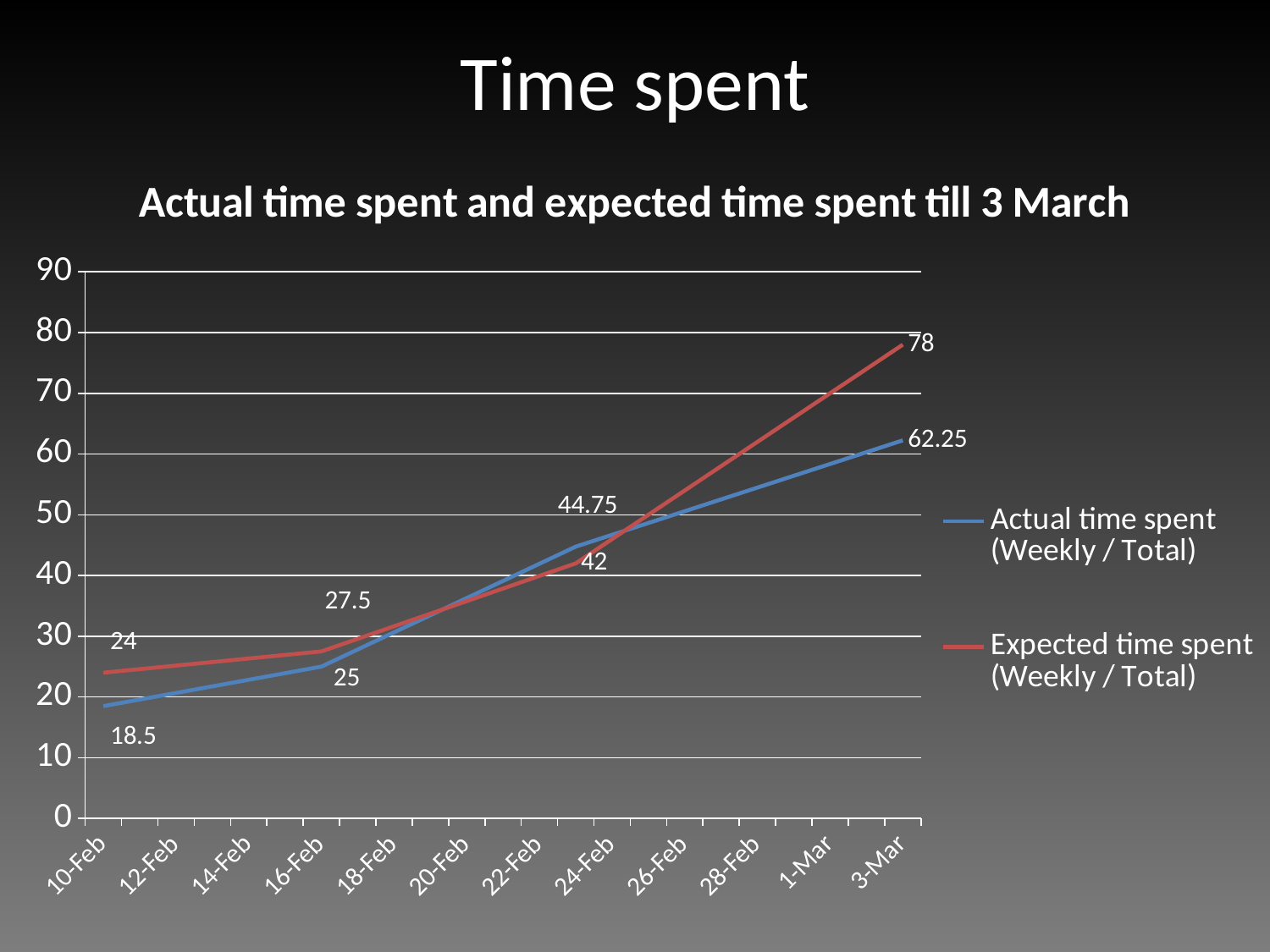

# Time spent

### Chart: Actual time spent and expected time spent till 3 March

| Category | Actual time spent  (Weekly / Total) | Expected time spent (Weekly / Total) |
|---|---|---|
| 40949 | 18.5 | 24.0 |
| 40955 | 25.0 | 27.5 |
| 40962 | 44.75 | 42.0 |
| 40971 | 62.25 | 78.0 |